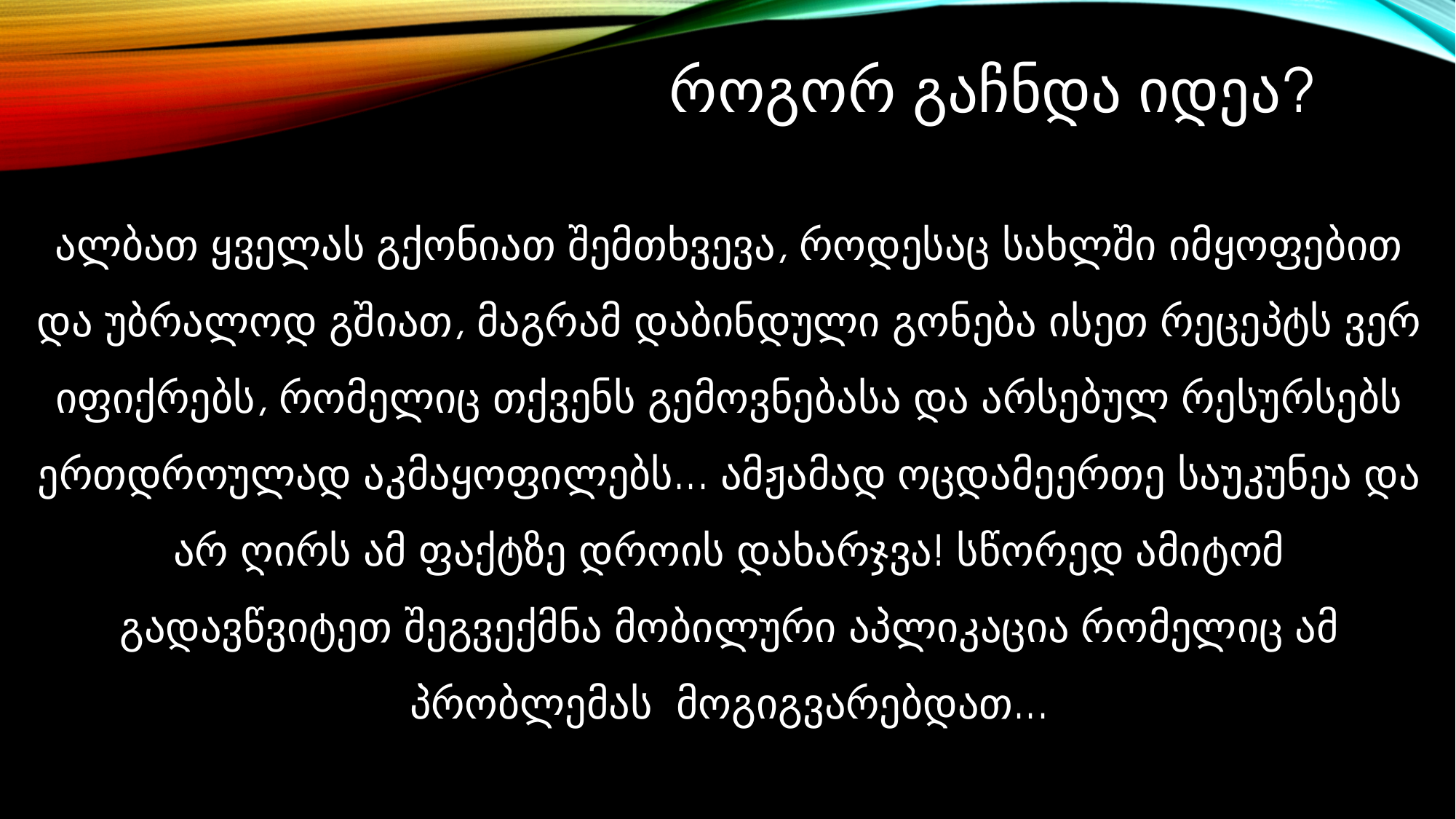

# როგორ გაჩნდა იდეა?
ალბათ ყველას გქონიათ შემთხვევა, როდესაც სახლში იმყოფებით და უბრალოდ გშიათ, მაგრამ დაბინდული გონება ისეთ რეცეპტს ვერ იფიქრებს, რომელიც თქვენს გემოვნებასა და არსებულ რესურსებს ერთდროულად აკმაყოფილებს... ამჟამად ოცდამეერთე საუკუნეა და არ ღირს ამ ფაქტზე დროის დახარჯვა! სწორედ ამიტომ გადავწვიტეთ შეგვექმნა მობილური აპლიკაცია რომელიც ამ პრობლემას  მოგიგვარებდათ...